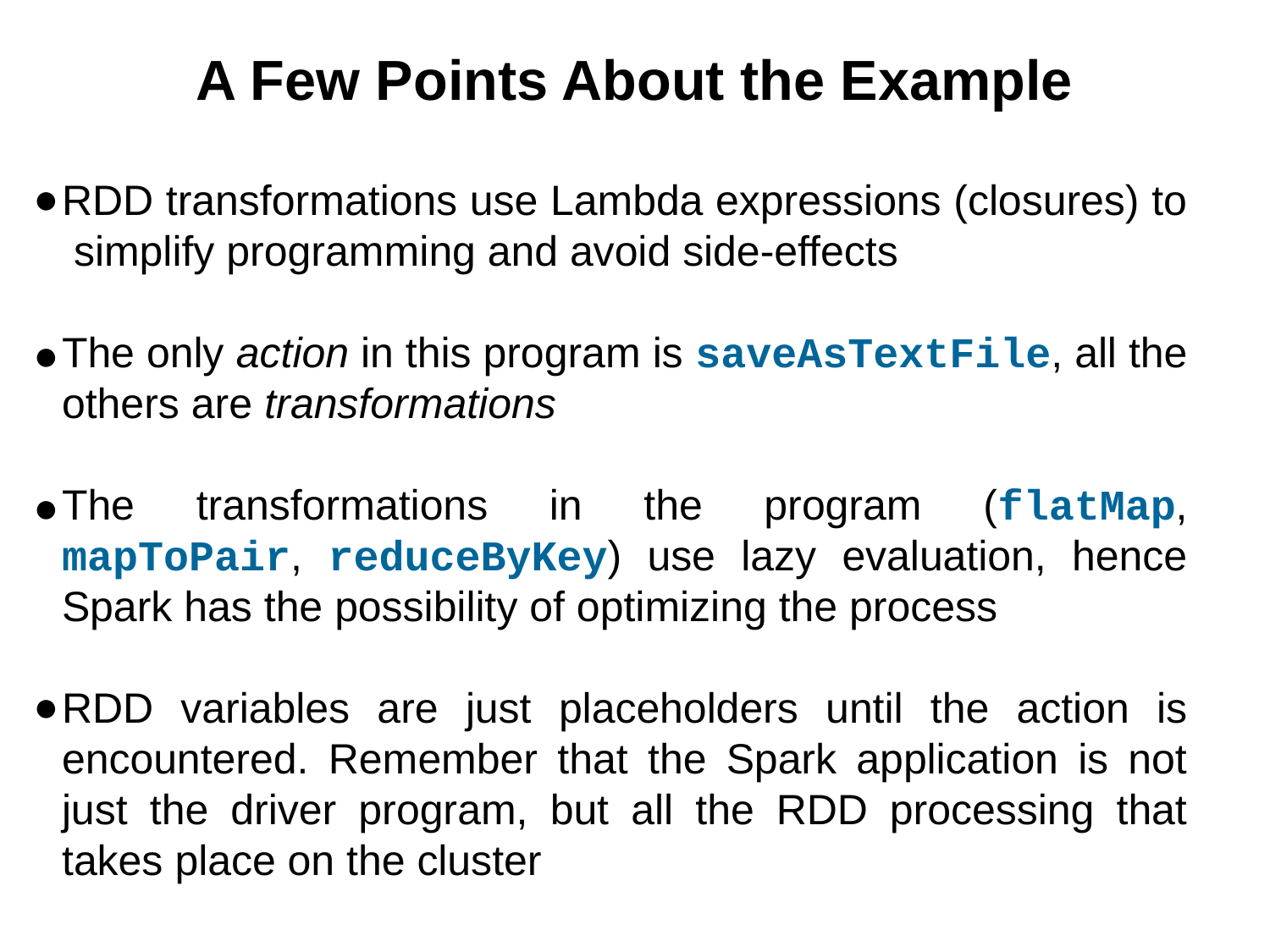

A Few Points About the Example

RDD transformations use Lambda expressions (closures) to  simplify programming and avoid side-effects

The only action in this program is saveAsTextFile, all the others are transformations

The transformations in the program (flatMap, mapToPair, reduceByKey) use lazy evaluation, hence Spark has the possibility of optimizing the process

RDD variables are just placeholders until the action is encountered. Remember that the Spark application is not just the driver program, but all the RDD processing that takes place on the cluster